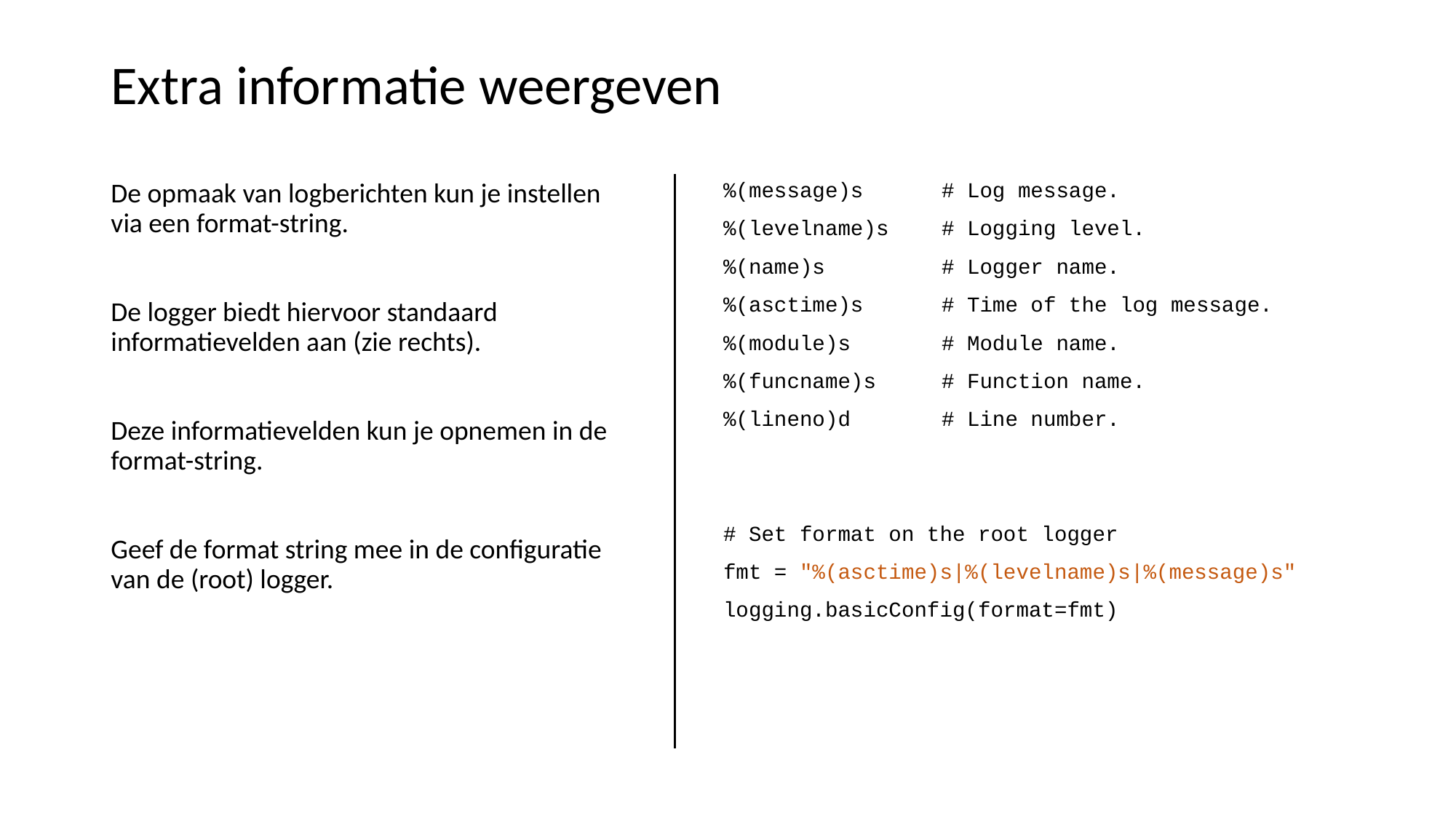

# Extra informatie weergeven
De opmaak van logberichten kun je instellen via een format-string.

De logger biedt hiervoor standaard informatievelden aan (zie rechts).

Deze informatievelden kun je opnemen in de format-string.

Geef de format string mee in de configuratie van de (root) logger.
%(message)s	# Log message.
%(levelname)s	# Logging level.
%(name)s		# Logger name.
%(asctime)s	# Time of the log message.
%(module)s	# Module name.
%(funcname)s	# Function name.
%(lineno)d	# Line number.

# Set format on the root logger
fmt = "%(asctime)s|%(levelname)s|%(message)s"
logging.basicConfig(format=fmt)